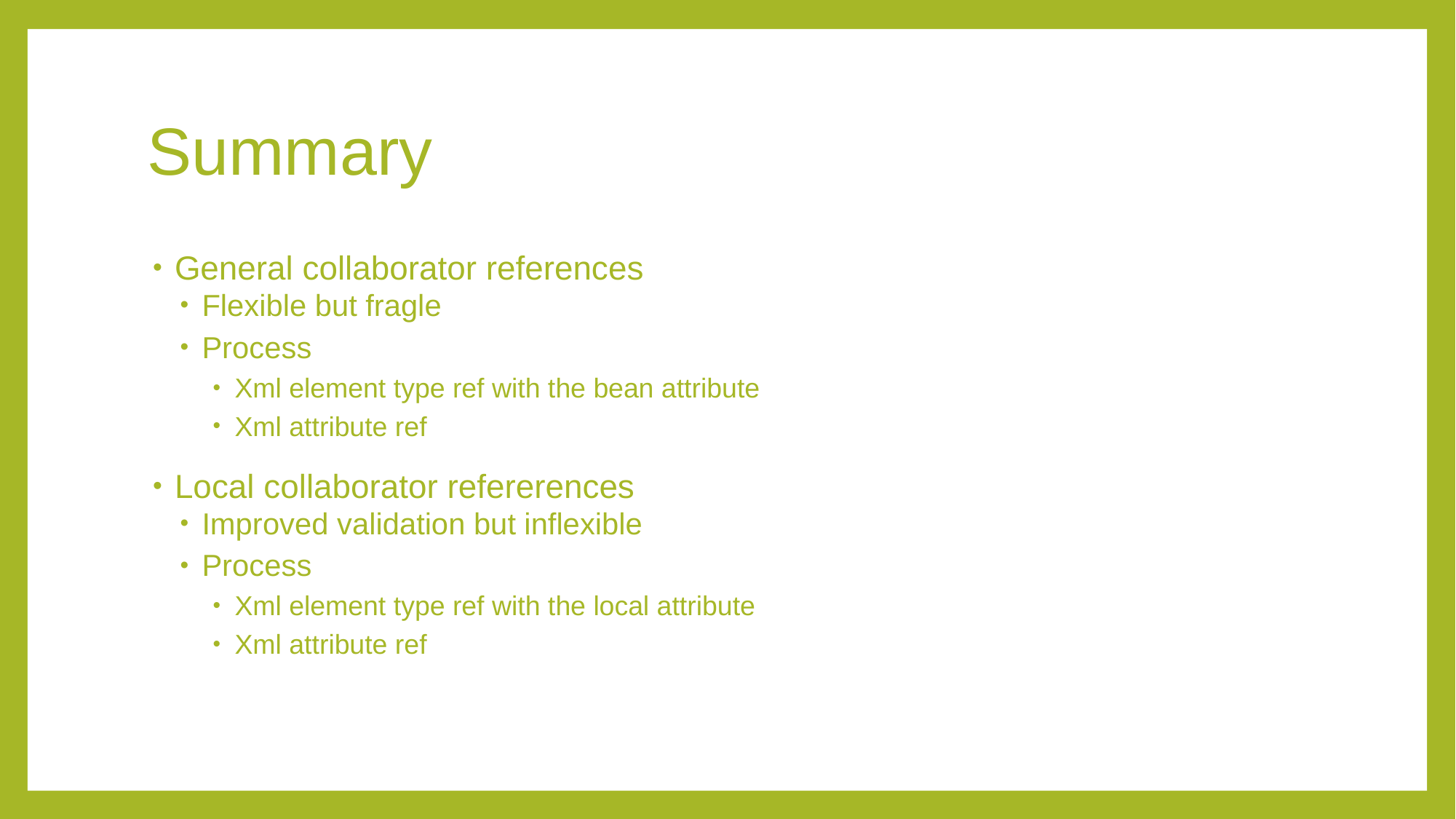

# Summary
General collaborator references
Flexible but fragle
Process
Xml element type ref with the bean attribute
Xml attribute ref
Local collaborator refererences
Improved validation but inflexible
Process
Xml element type ref with the local attribute
Xml attribute ref